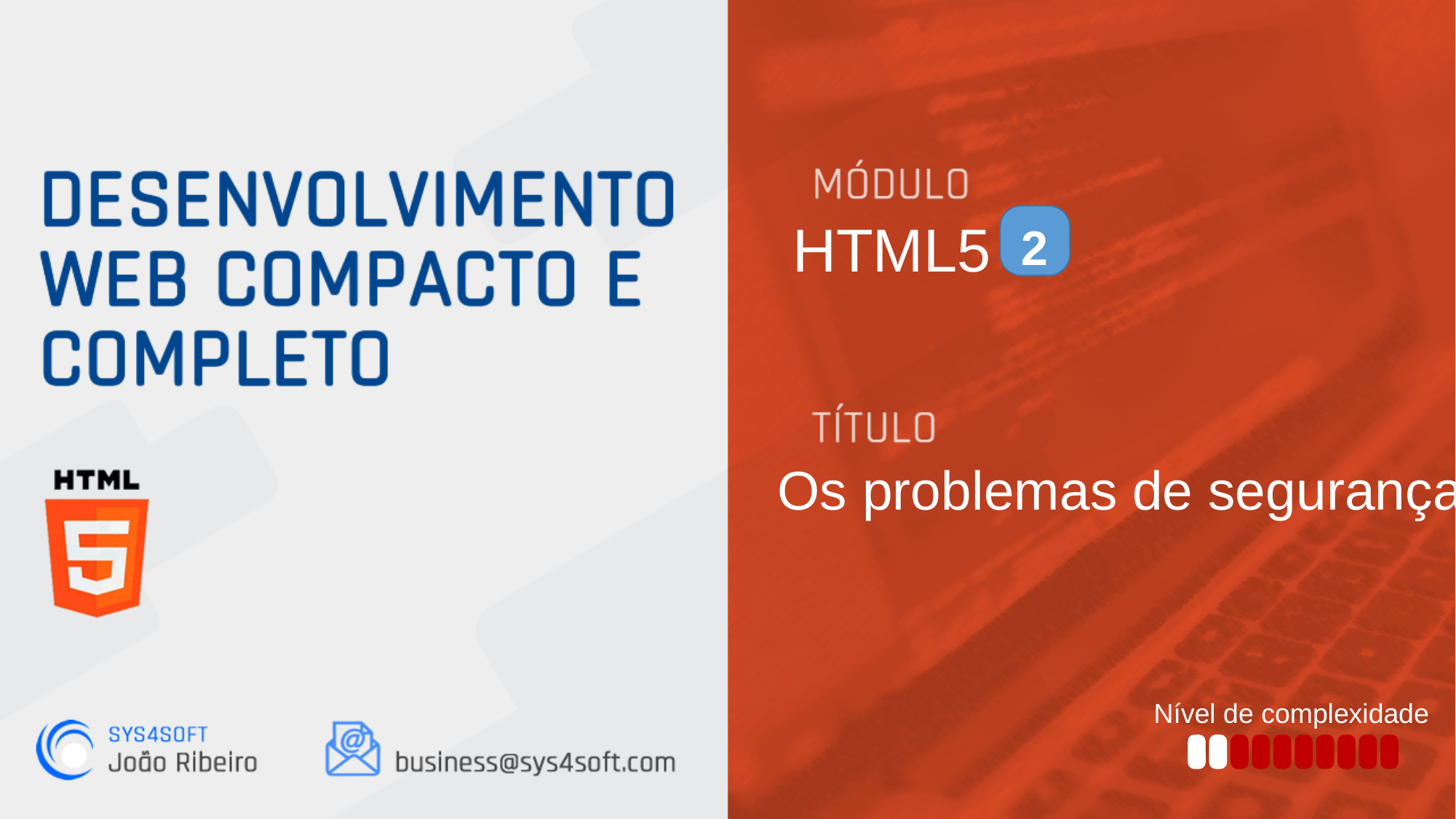

HTML5
2
Os problemas de segurança
Nível de complexidade